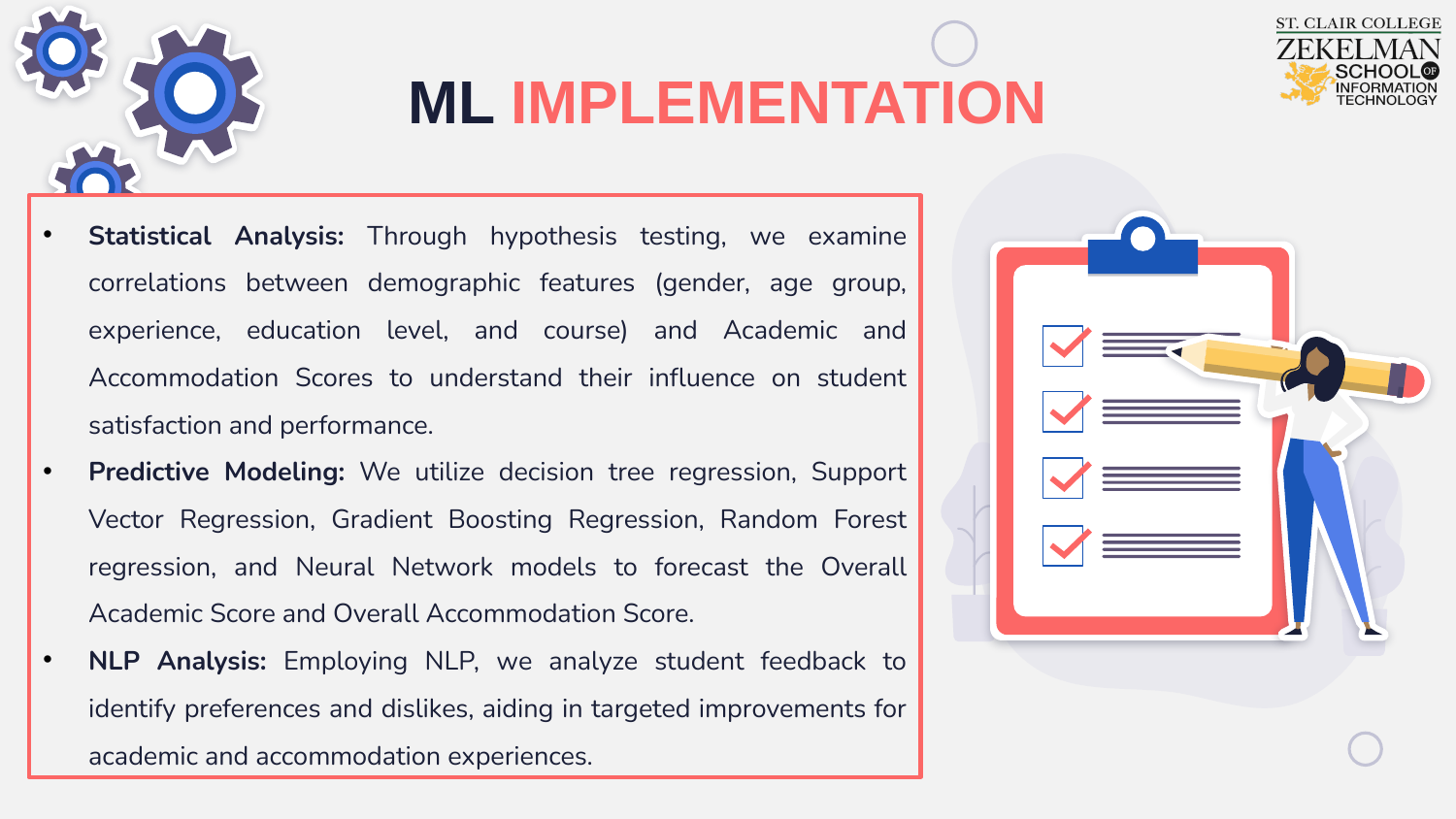

# ML IMPLEMENTATION

Statistical Analysis: Through hypothesis testing, we examine correlations between demographic features (gender, age group, experience, education level, and course) and Academic and Accommodation Scores to understand their influence on student satisfaction and performance.
Predictive Modeling: We utilize decision tree regression, Support Vector Regression, Gradient Boosting Regression, Random Forest regression, and Neural Network models to forecast the Overall Academic Score and Overall Accommodation Score.
NLP Analysis: Employing NLP, we analyze student feedback to identify preferences and dislikes, aiding in targeted improvements for academic and accommodation experiences.